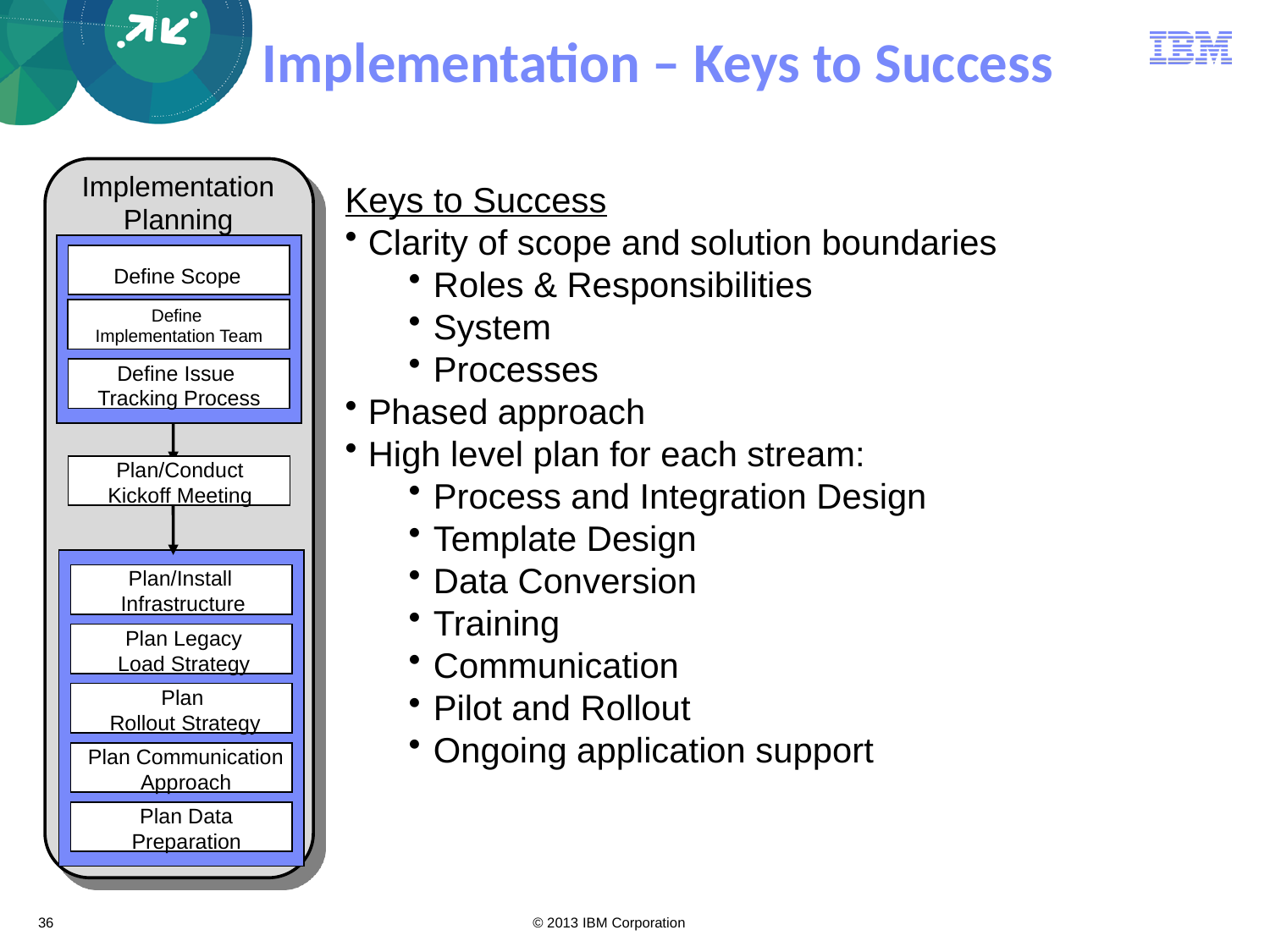

# Implementation – Keys to Success

Implementation
Planning

Define Scope
Define
Implementation Team

Define Issue
Tracking Process

Plan/Conduct
Kickoff Meeting

Plan/Install
Infrastructure

Plan Legacy
Load Strategy

Plan
Rollout Strategy

Plan Communication
Approach

Plan Data
Preparation

Keys to Success
Clarity of scope and solution boundaries
Roles & Responsibilities
System
Processes
Phased approach
High level plan for each stream:
Process and Integration Design
Template Design
Data Conversion
Training
Communication
Pilot and Rollout
Ongoing application support

36